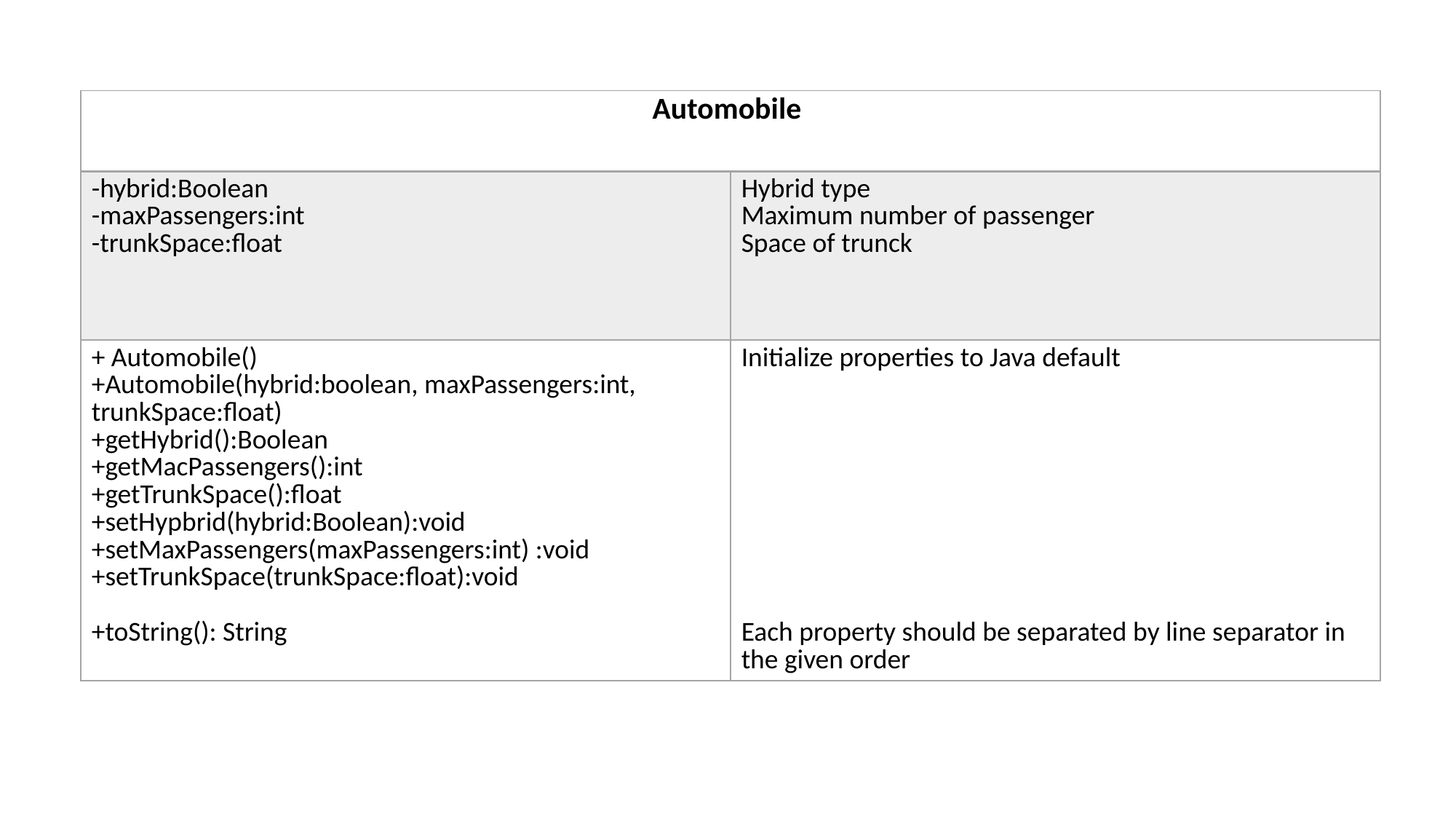

| Automobile |  |
| --- | --- |
| -hybrid:Boolean -maxPassengers:int -trunkSpace:float | Hybrid type Maximum number of passenger Space of trunck |
| + Automobile() +Automobile(hybrid:boolean, maxPassengers:int, trunkSpace:float) +getHybrid():Boolean +getMacPassengers():int +getTrunkSpace():float +setHypbrid(hybrid:Boolean):void +setMaxPassengers(maxPassengers:int) :void +setTrunkSpace(trunkSpace:float):void +toString(): String | Initialize properties to Java default Each property should be separated by line separator in the given order |